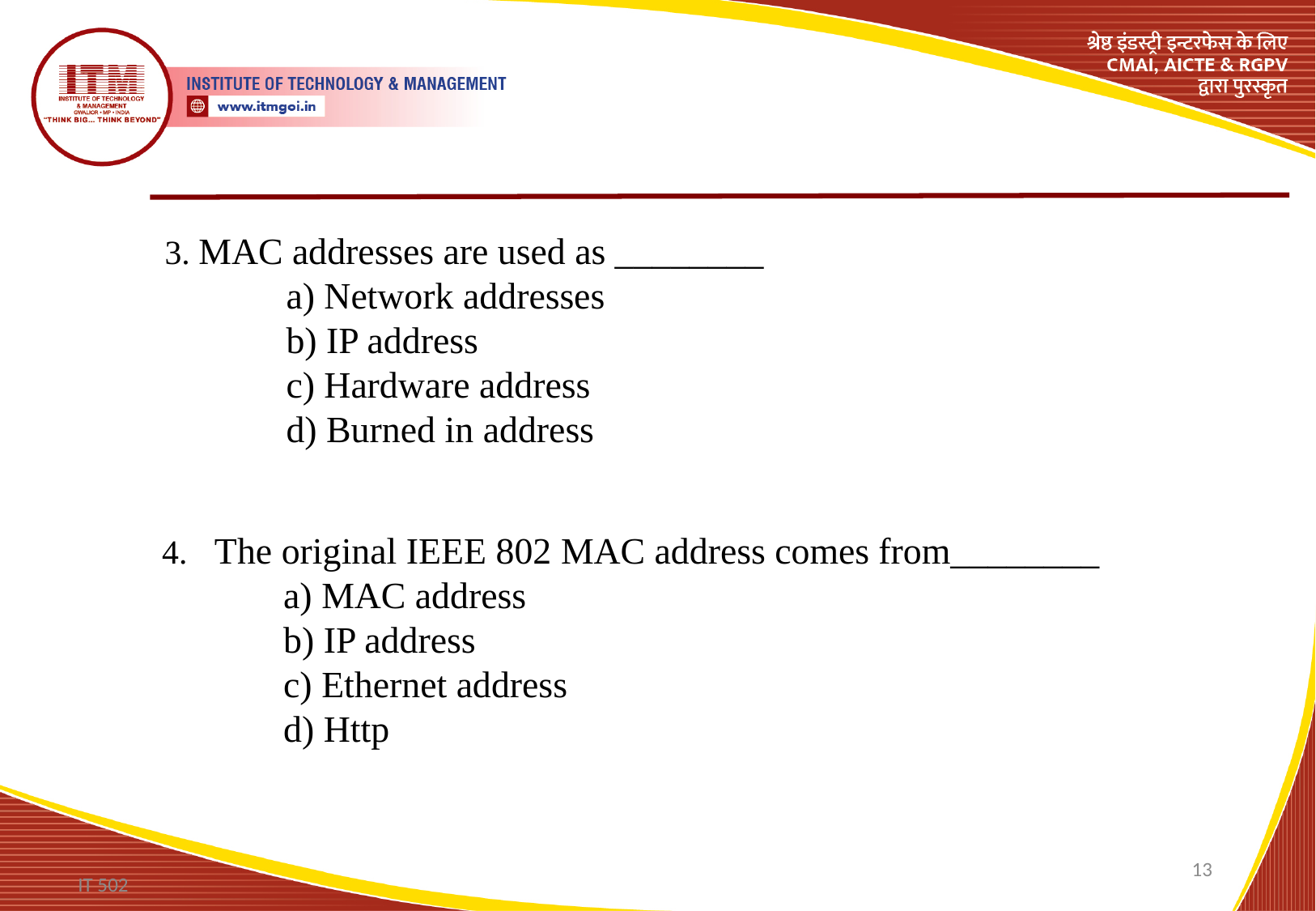

3. MAC addresses are used as ________
	a) Network addresses
	b) IP address
	c) Hardware address
	d) Burned in address
4.   The original IEEE 802 MAC address comes from________
	a) MAC address
	b) IP address
	c) Ethernet address
	d) Http
13
IT 502